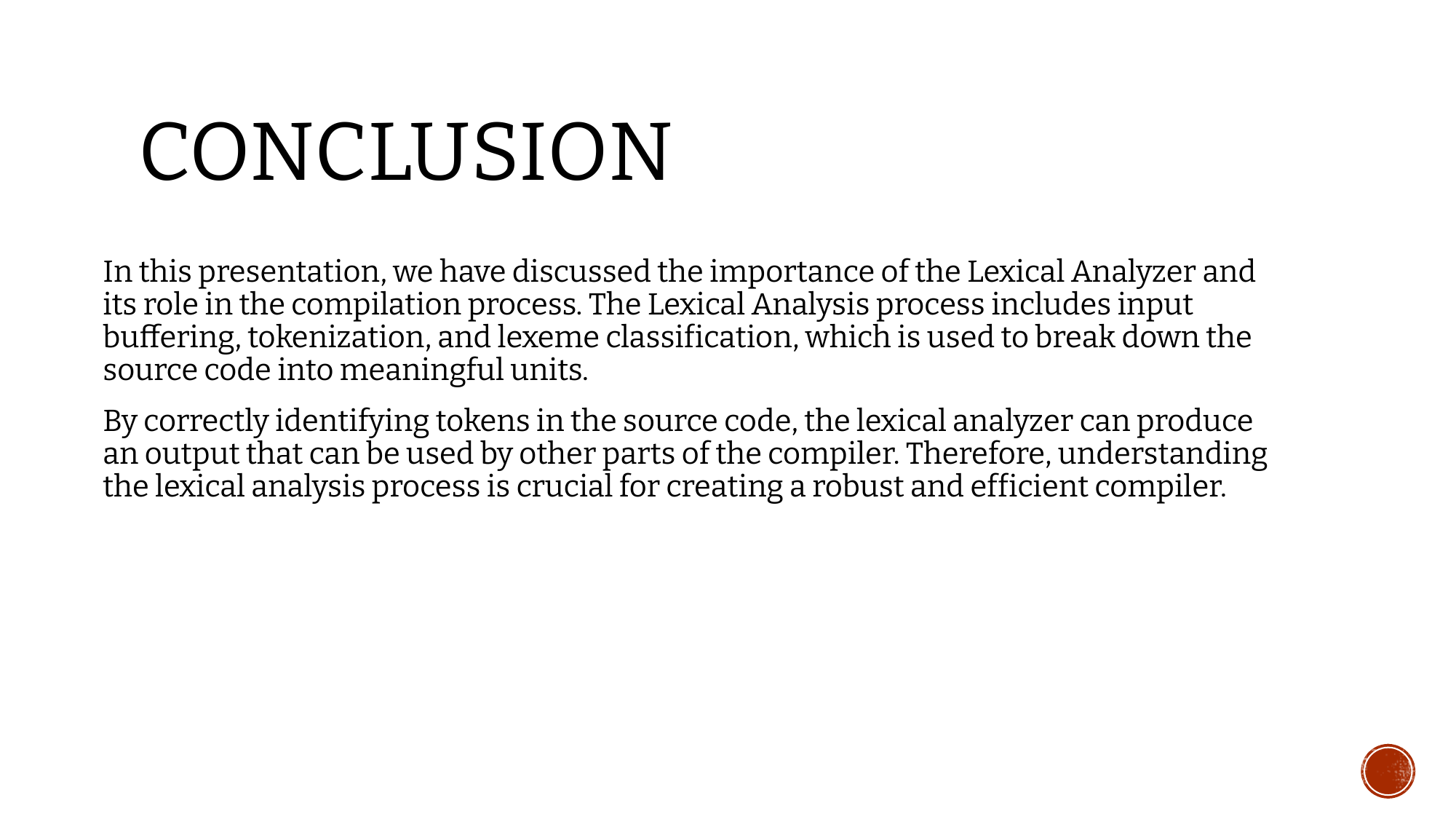

# Conclusion
In this presentation, we have discussed the importance of the Lexical Analyzer and its role in the compilation process. The Lexical Analysis process includes input buffering, tokenization, and lexeme classification, which is used to break down the source code into meaningful units.
By correctly identifying tokens in the source code, the lexical analyzer can produce an output that can be used by other parts of the compiler. Therefore, understanding the lexical analysis process is crucial for creating a robust and efficient compiler.